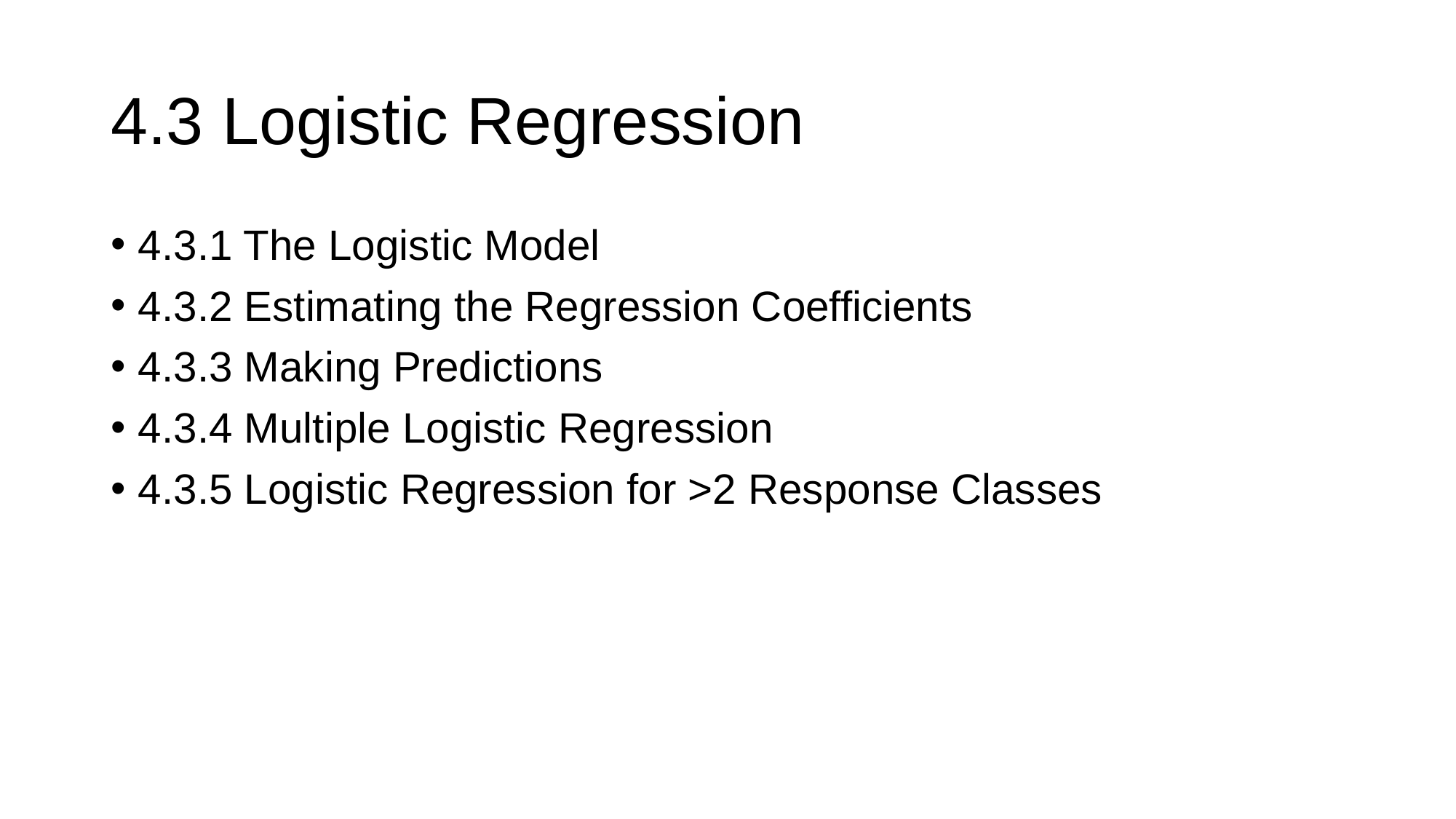

# 4.3 Logistic Regression
4.3.1 The Logistic Model
4.3.2 Estimating the Regression Coefficients
4.3.3 Making Predictions
4.3.4 Multiple Logistic Regression
4.3.5 Logistic Regression for >2 Response Classes